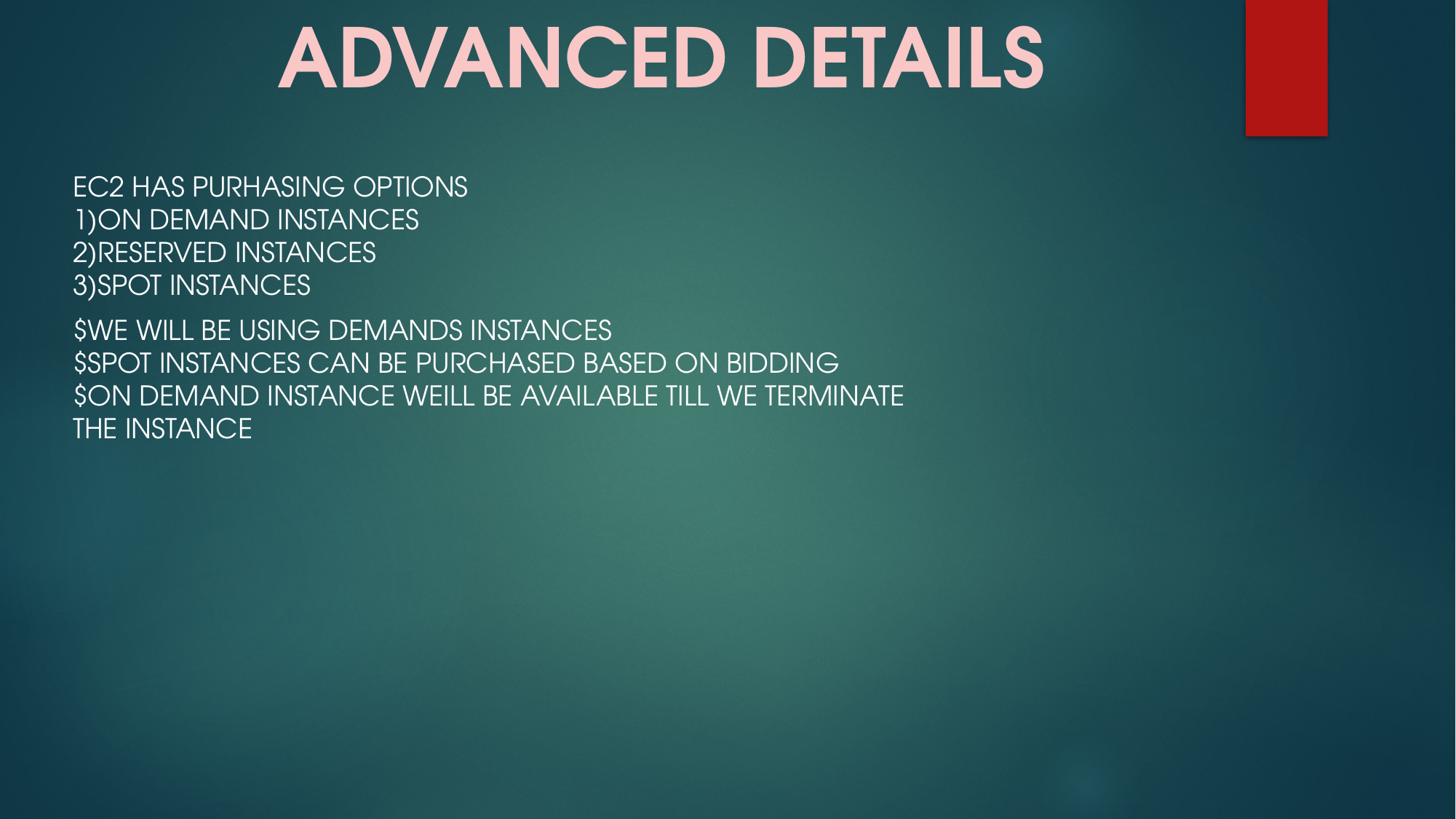

ADVANCED DETAILS
EC2 HAS PURHASING OPTIONS
1)ON DEMAND INSTANCES
2)RESERVED INSTANCES
3)SPOT INSTANCES
$WE WILL BE USING DEMANDS INSTANCES
$SPOT INSTANCES CAN BE PURCHASED BASED ON BIDDING
$ON DEMAND INSTANCE WEILL BE AVAILABLE TILL WE TERMINATE THE INSTANCE